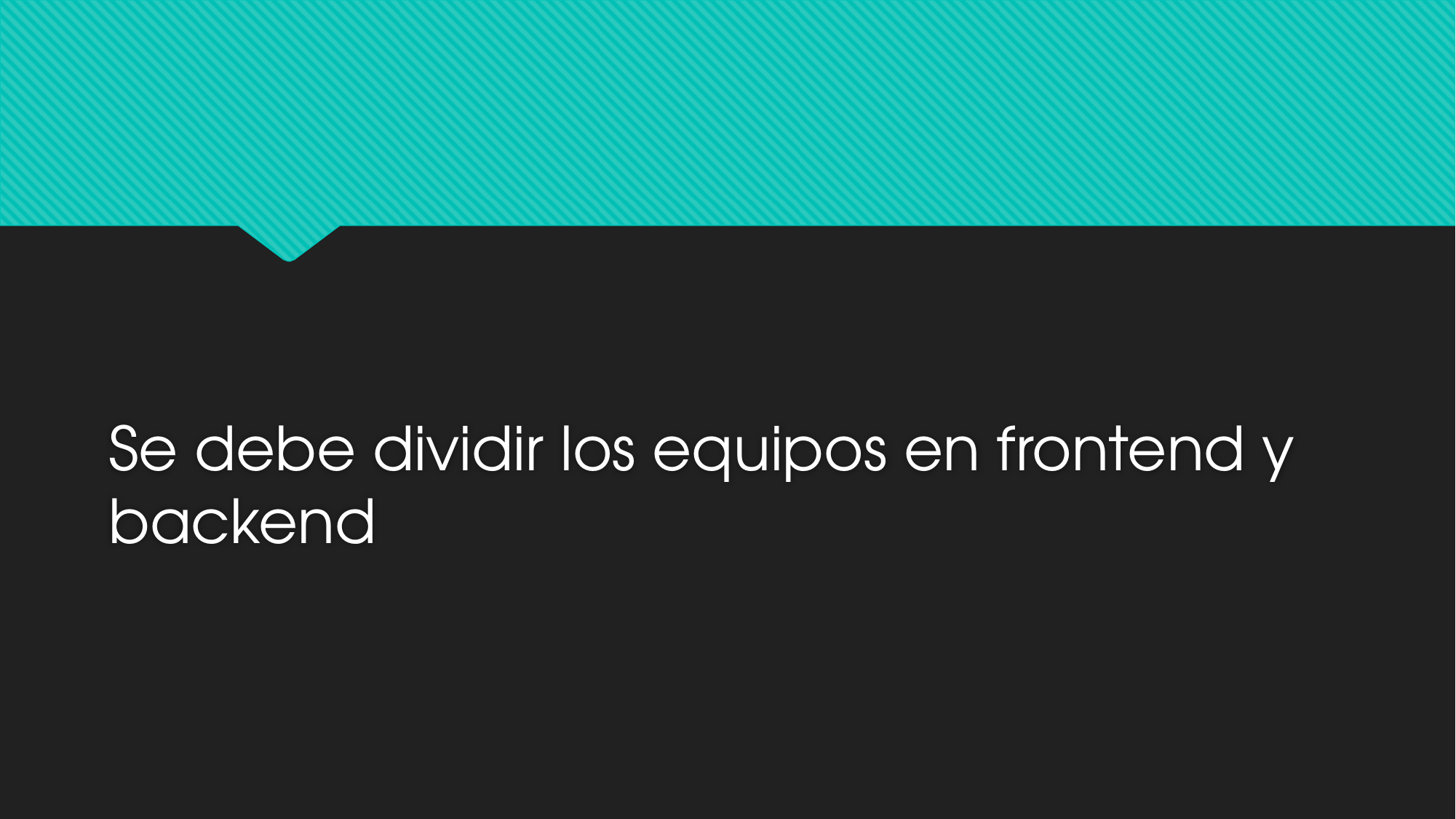

Se debe dividir los equipos en frontend y backend